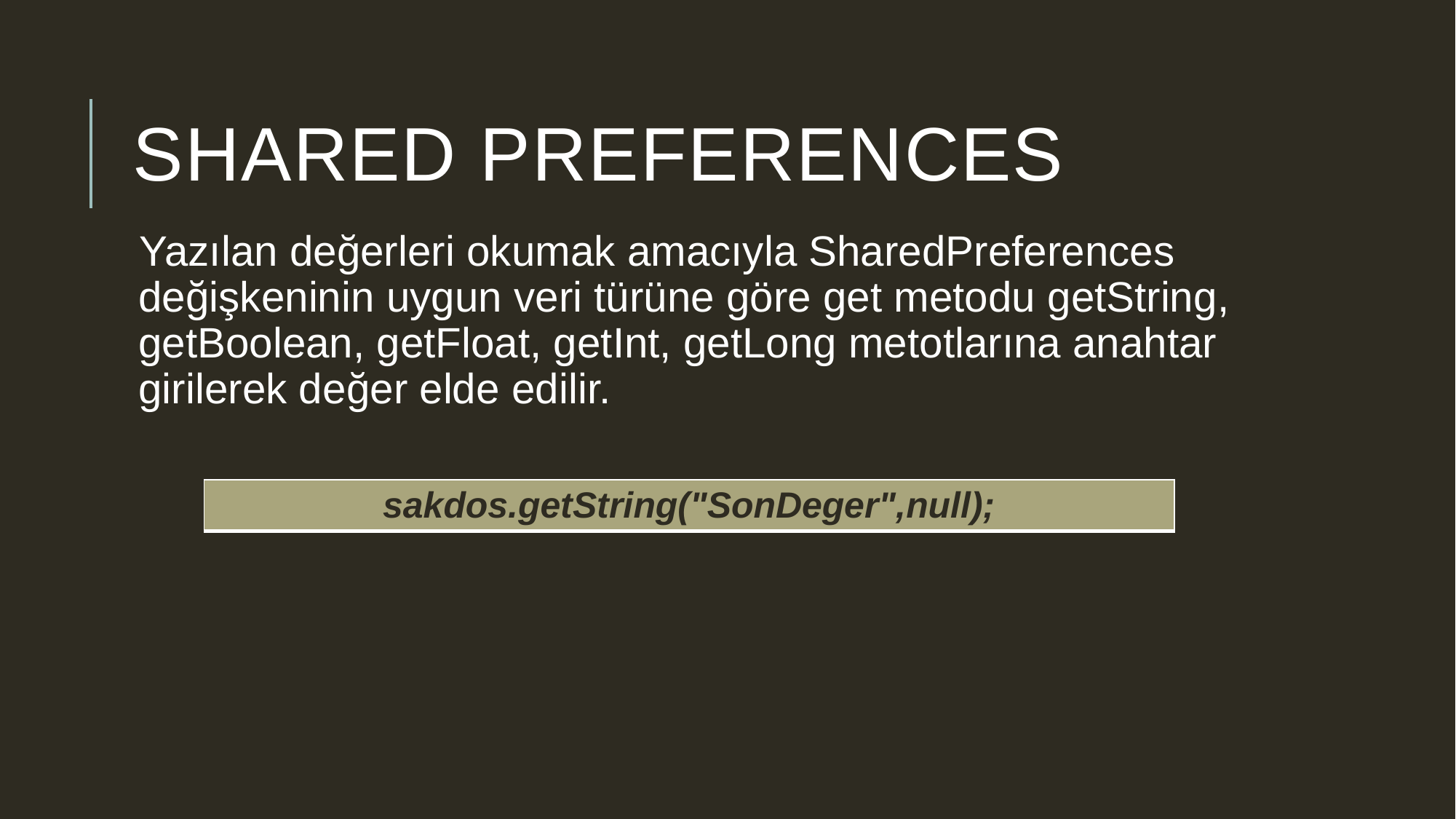

# Shared Preferences
Yazılan değerleri okumak amacıyla SharedPreferences değişkeninin uygun veri türüne göre get metodu getString, getBoolean, getFloat, getInt, getLong metotlarına anahtar girilerek değer elde edilir.
| sakdos.getString("SonDeger",null); |
| --- |